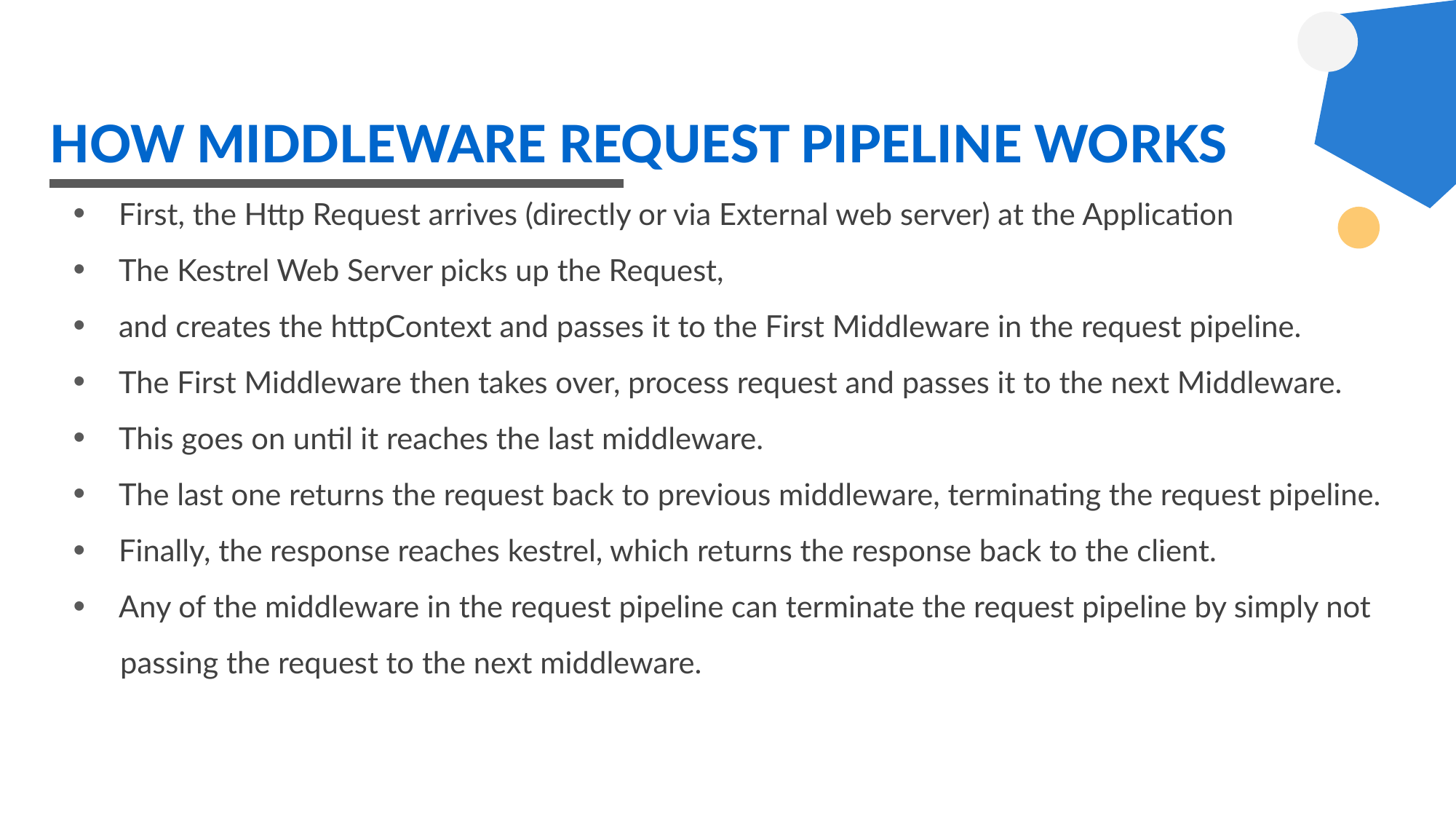

# HOW MIDDLEWARE REQUEST PIPELINE WORKS
First, the Http Request arrives (directly or via External web server) at the Application
The Kestrel Web Server picks up the Request,
and creates the httpContext and passes it to the First Middleware in the request pipeline.
The First Middleware then takes over, process request and passes it to the next Middleware.
This goes on until it reaches the last middleware.
The last one returns the request back to previous middleware, terminating the request pipeline.
Finally, the response reaches kestrel, which returns the response back to the client.
Any of the middleware in the request pipeline can terminate the request pipeline by simply not
      passing the request to the next middleware.